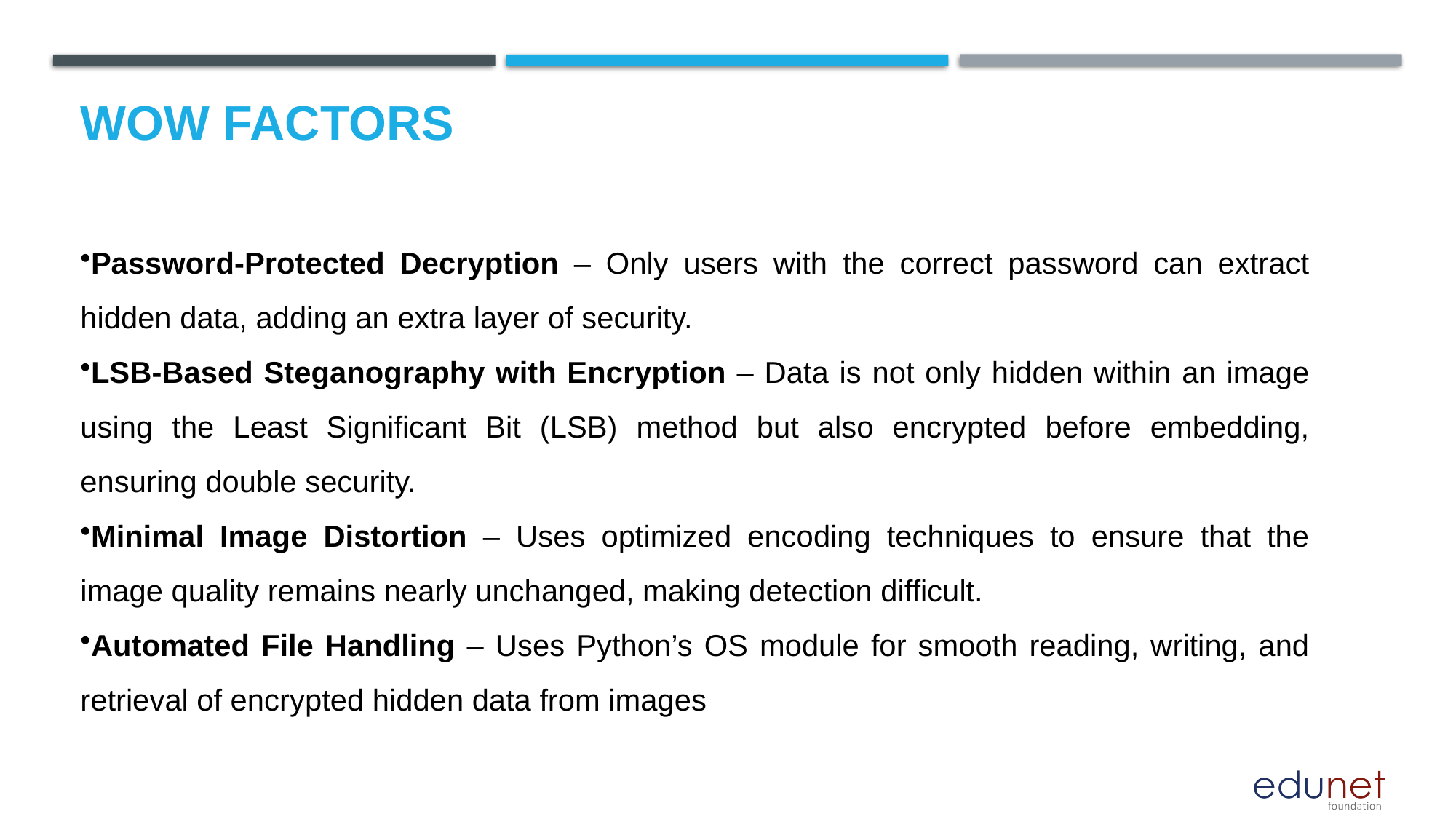

# Wow factors
Password-Protected Decryption – Only users with the correct password can extract hidden data, adding an extra layer of security.
LSB-Based Steganography with Encryption – Data is not only hidden within an image using the Least Significant Bit (LSB) method but also encrypted before embedding, ensuring double security.
Minimal Image Distortion – Uses optimized encoding techniques to ensure that the image quality remains nearly unchanged, making detection difficult.
Automated File Handling – Uses Python’s OS module for smooth reading, writing, and retrieval of encrypted hidden data from images